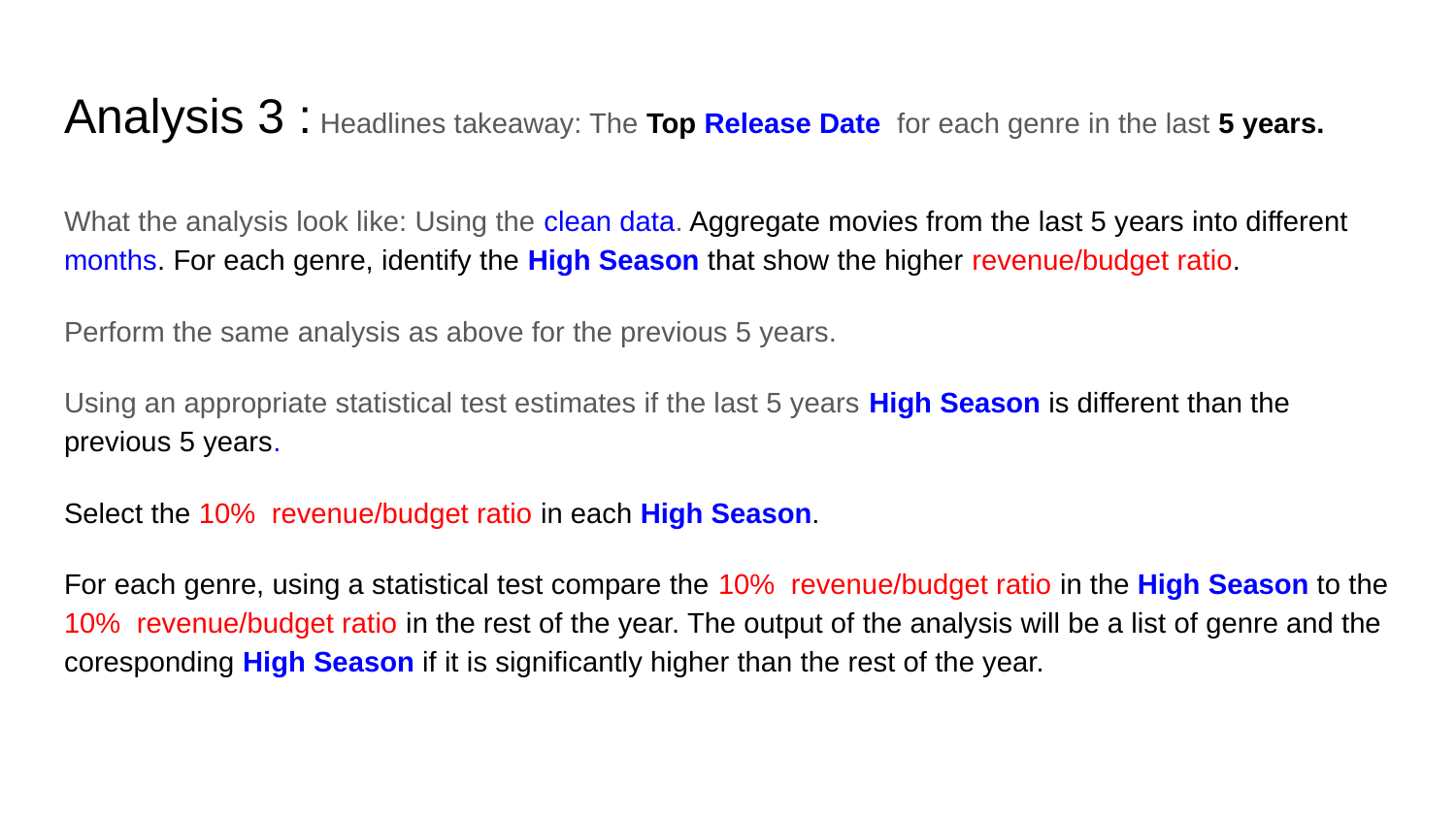

# Analysis 3 : Headlines takeaway: The Top Release Date  for each genre in the last 5 years.

What the analysis look like: Using the clean data. Aggregate movies from the last 5 years into different months. For each genre, identify the High Season that show the higher revenue/budget ratio.
Perform the same analysis as above for the previous 5 years.
Using an appropriate statistical test estimates if the last 5 years High Season is different than the previous 5 years.
Select the 10%  revenue/budget ratio in each High Season.
For each genre, using a statistical test compare the 10%  revenue/budget ratio in the High Season to the 10%  revenue/budget ratio in the rest of the year. The output of the analysis will be a list of genre and the coresponding High Season if it is significantly higher than the rest of the year.